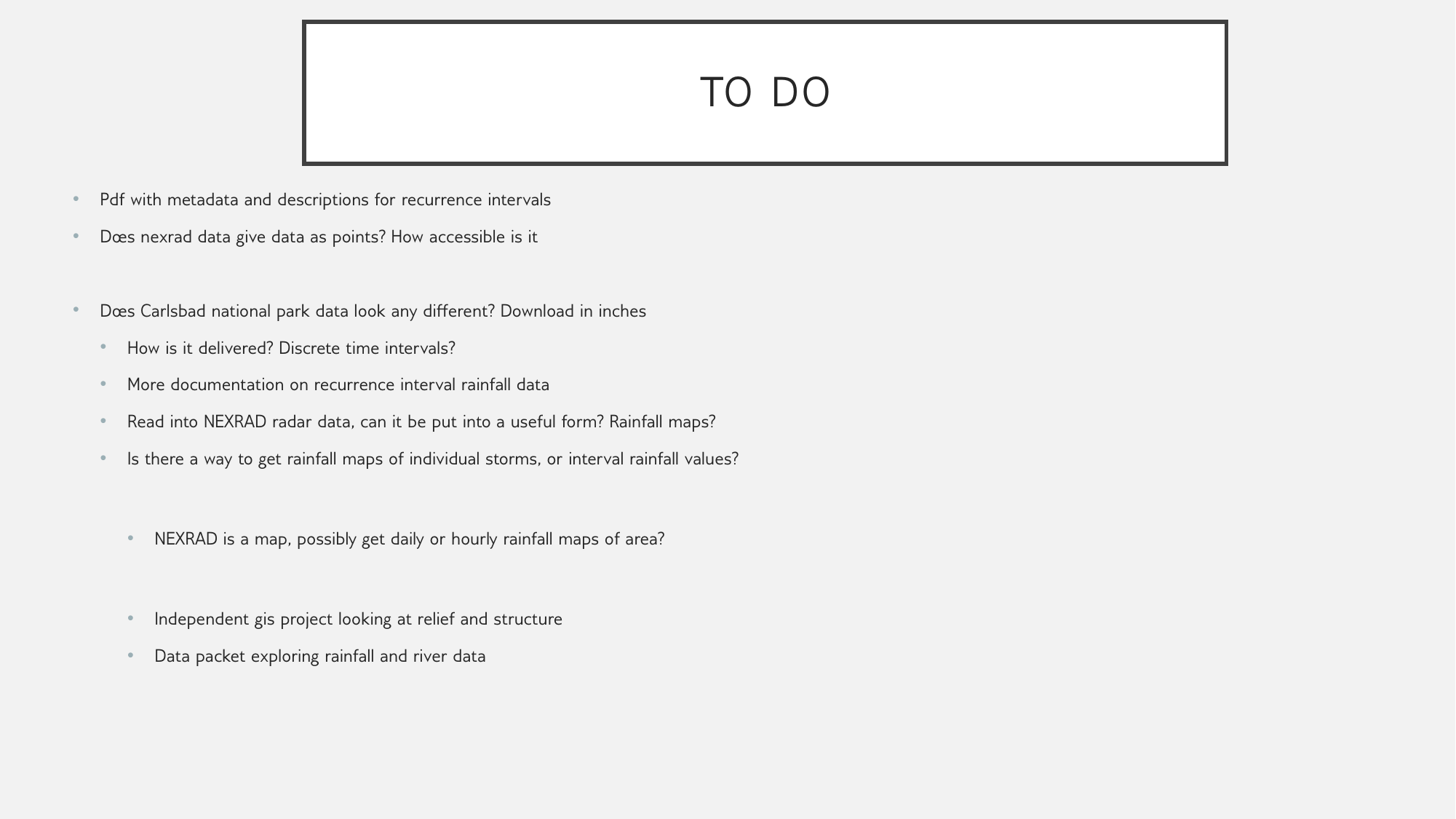

# TO DO

Pdf with metadata and descriptions for recurrence intervals
Does nexrad data give data as points? How accessible is it

Does Carlsbad national park data look any different? Download in inches
How is it delivered? Discrete time intervals?
More documentation on recurrence interval rainfall data
Read into NEXRAD radar data, can it be put into a useful form? Rainfall maps?
Is there a way to get rainfall maps of individual storms, or interval rainfall values?

NEXRAD is a map, possibly get daily or hourly rainfall maps of area?

Independent gis project looking at relief and structure
Data packet exploring rainfall and river data